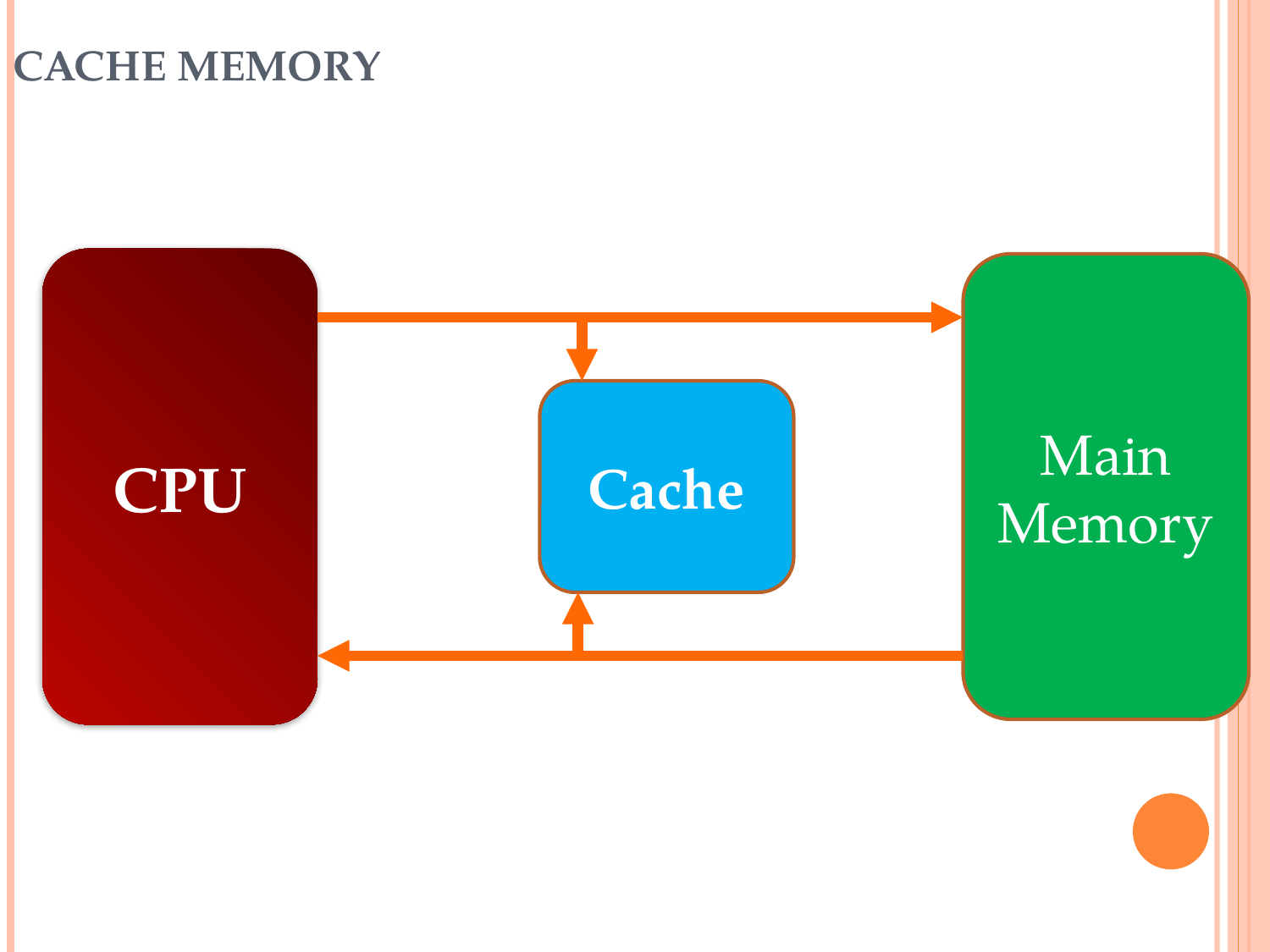

# Cache Memory

CPU
Main Memory
Cache